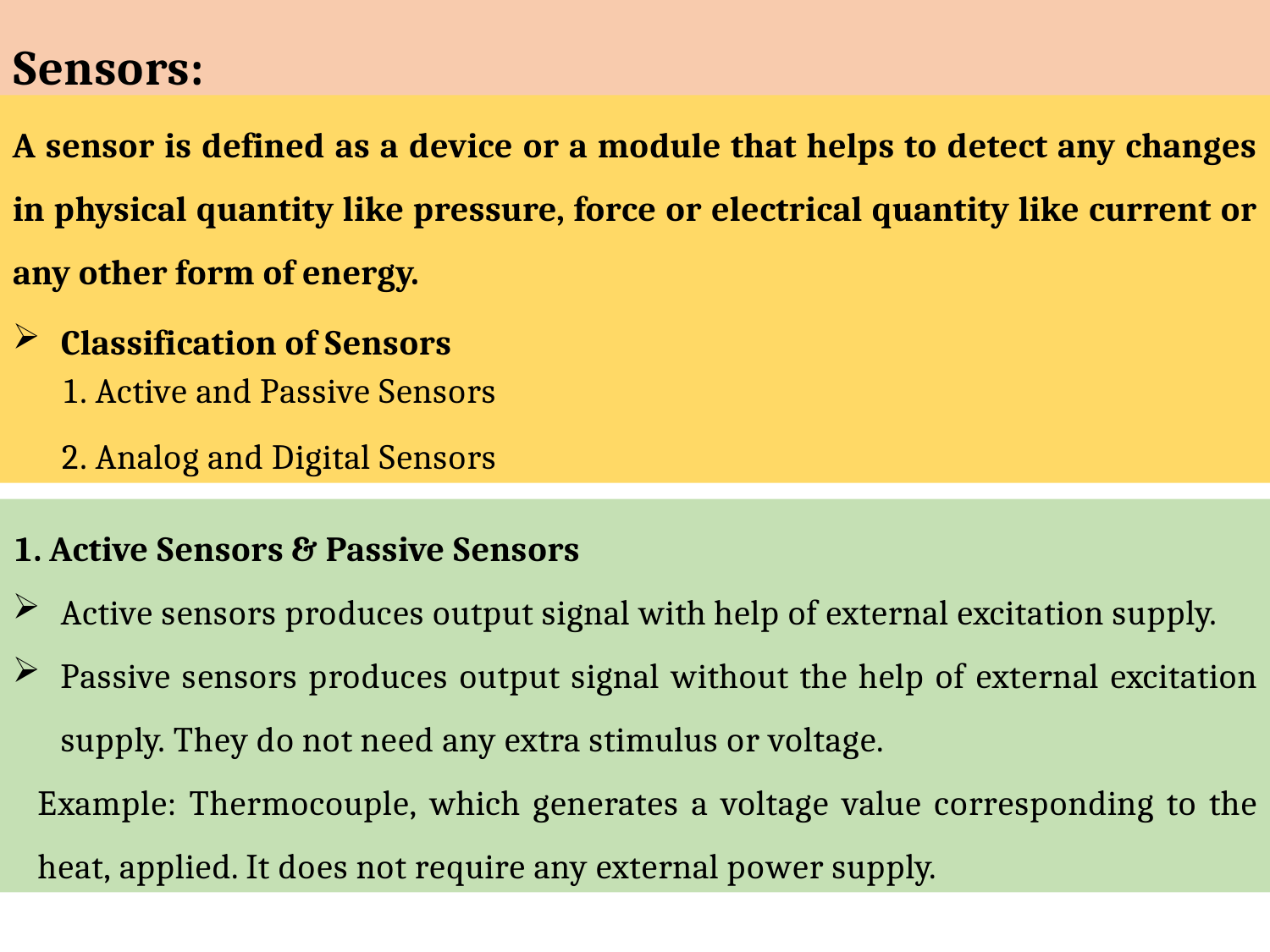

Sensors:
A sensor is defined as a device or a module that helps to detect any changes in physical quantity like pressure, force or electrical quantity like current or any other form of energy.
Classification of Sensors
	1. Active and Passive Sensors
	2. Analog and Digital Sensors
1. Active Sensors & Passive Sensors
Active sensors produces output signal with help of external excitation supply.
Passive sensors produces output signal without the help of external excitation supply. They do not need any extra stimulus or voltage.
Example: Thermocouple, which generates a voltage value corresponding to the heat, applied. It does not require any external power supply.